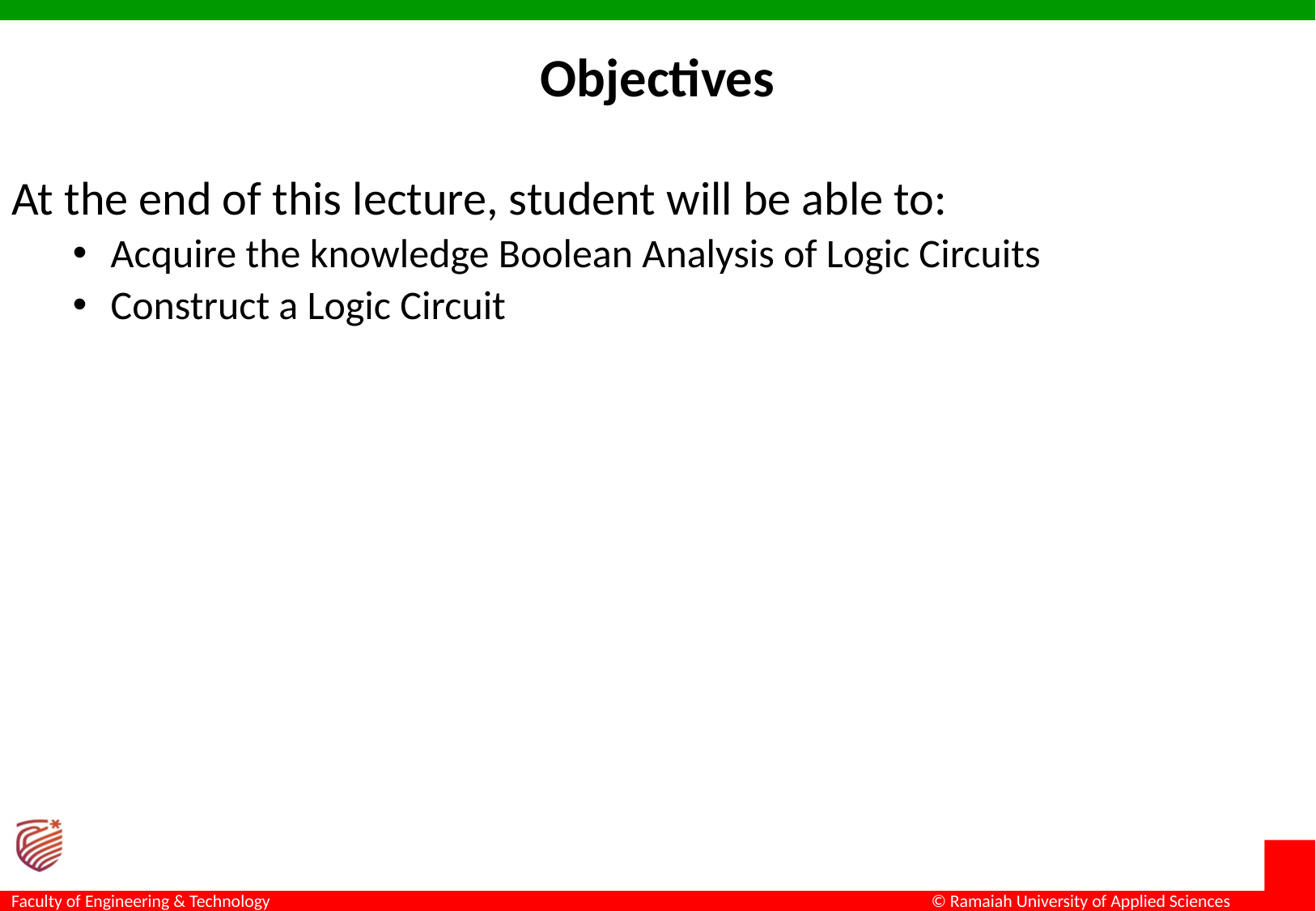

# Objectives
At the end of this lecture, student will be able to:
Acquire the knowledge Boolean Analysis of Logic Circuits
Construct a Logic Circuit